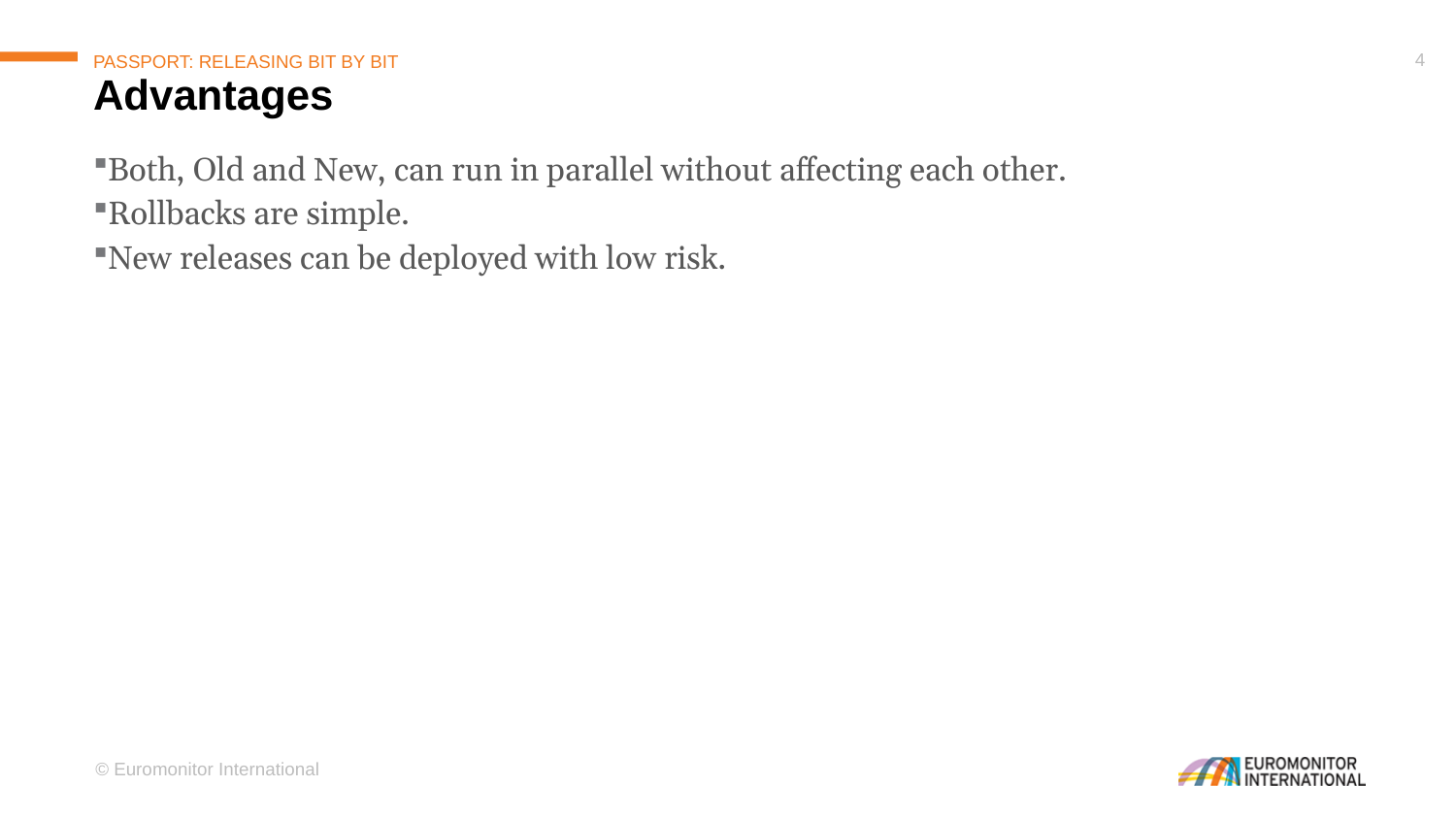

# Passport: Releasing Bit By bit
Advantages

Both, Old and New, can run in parallel without affecting each other.
Rollbacks are simple.
New releases can be deployed with low risk.